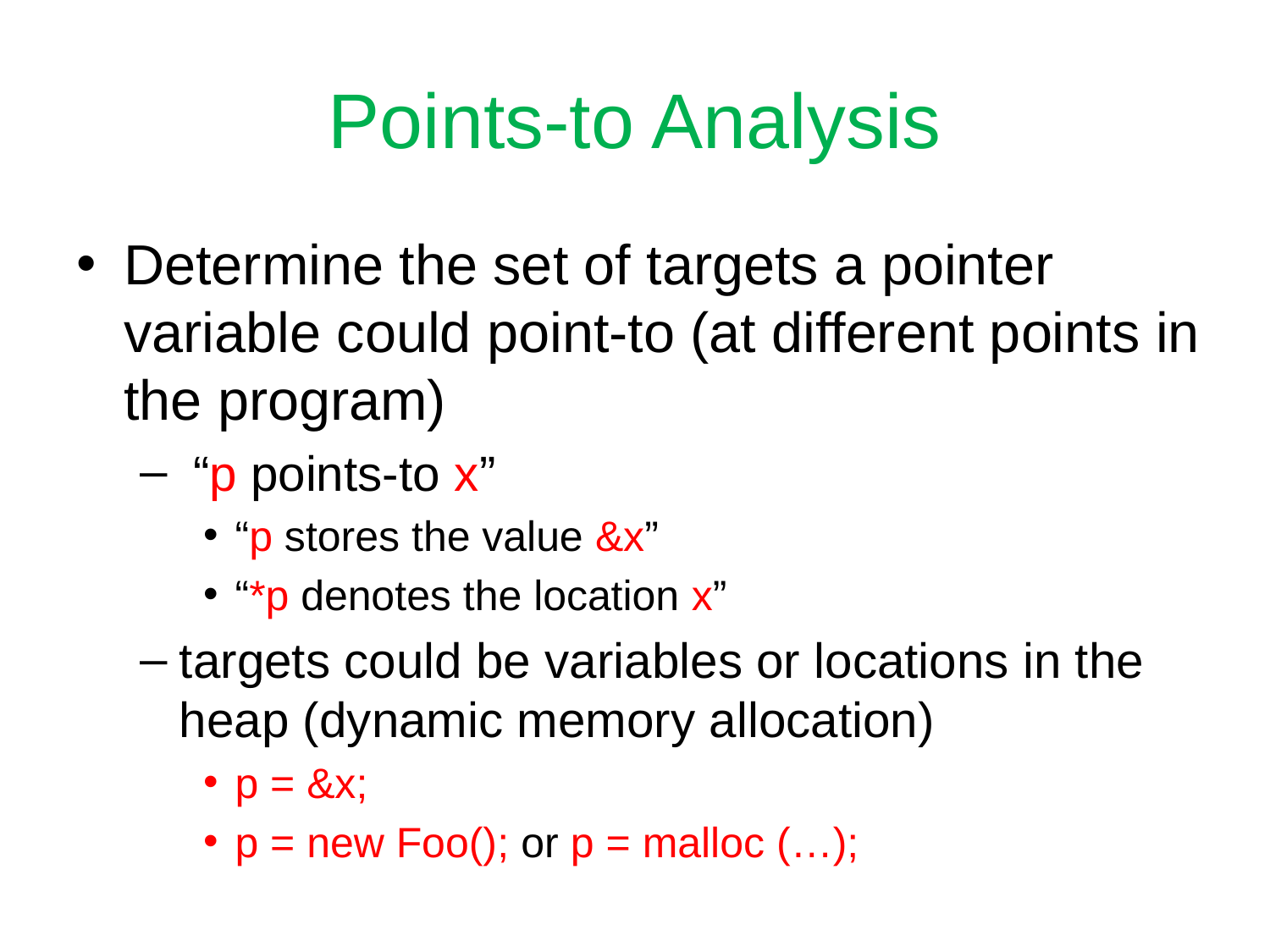

# Points-to Analysis
Determine the set of targets a pointer variable could point-to (at different points in the program)
 “p points-to x”
“p stores the value &x”
“*p denotes the location x”
targets could be variables or locations in the heap (dynamic memory allocation)
p = &x;
p = new Foo(); or p = malloc (…);